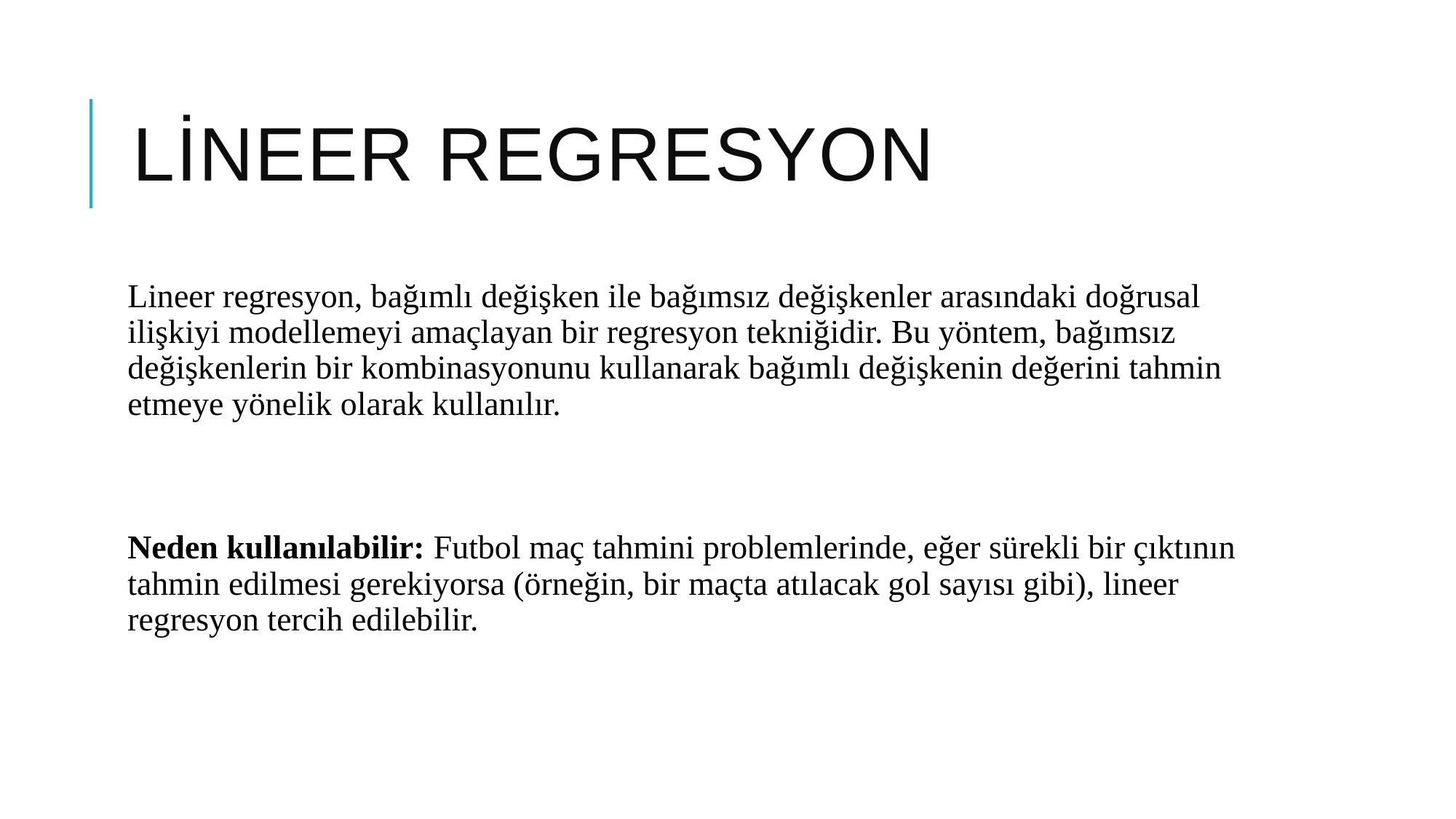

# Lineer regresyon
Lineer regresyon, bağımlı değişken ile bağımsız değişkenler arasındaki doğrusal ilişkiyi modellemeyi amaçlayan bir regresyon tekniğidir. Bu yöntem, bağımsız değişkenlerin bir kombinasyonunu kullanarak bağımlı değişkenin değerini tahmin etmeye yönelik olarak kullanılır.

Neden kullanılabilir: Futbol maç tahmini problemlerinde, eğer sürekli bir çıktının tahmin edilmesi gerekiyorsa (örneğin, bir maçta atılacak gol sayısı gibi), lineer regresyon tercih edilebilir.